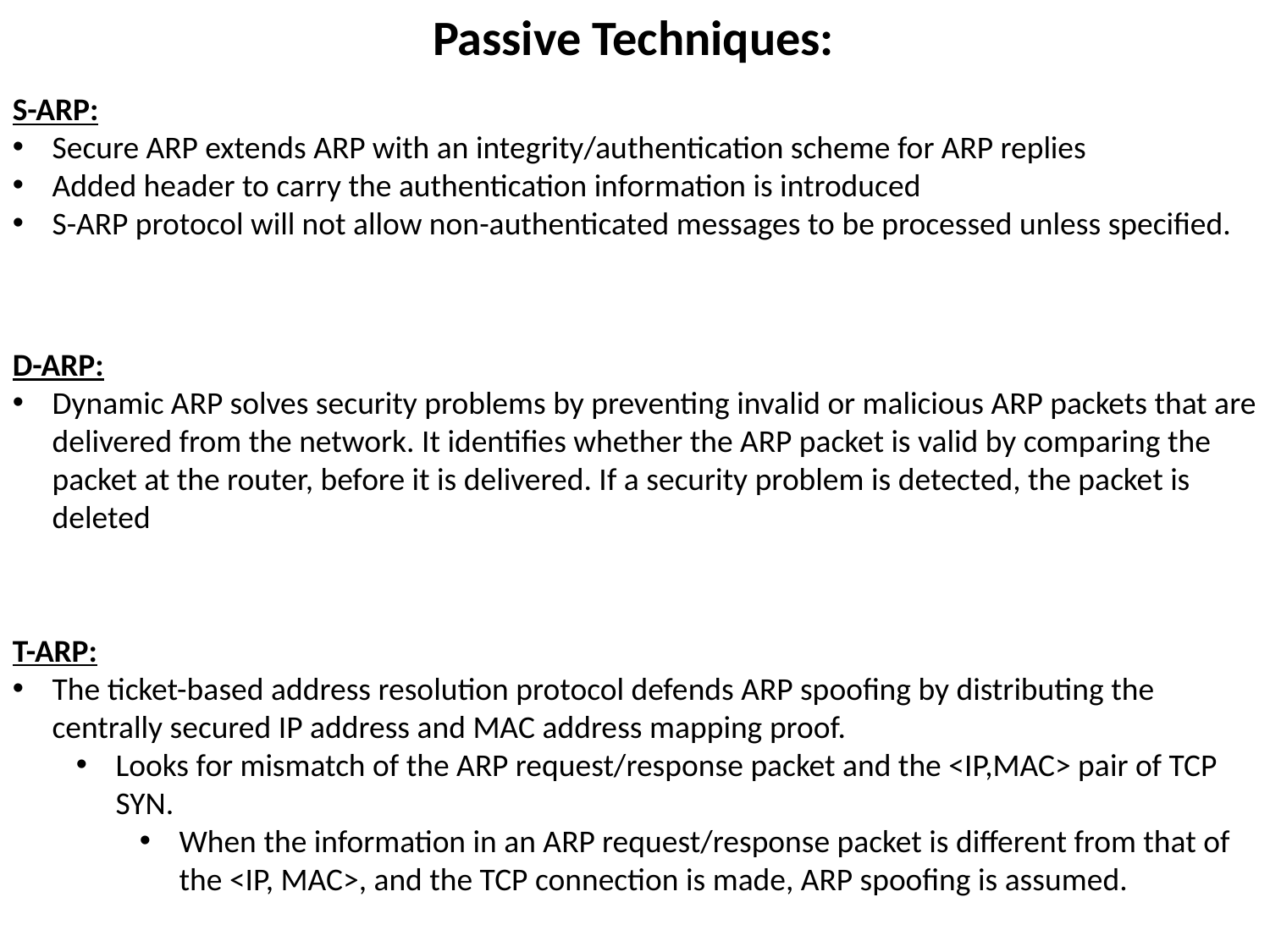

Passive Techniques:
S-ARP:
Secure ARP extends ARP with an integrity/authentication scheme for ARP replies
Added header to carry the authentication information is introduced
S-ARP protocol will not allow non-authenticated messages to be processed unless specified.
D-ARP:
Dynamic ARP solves security problems by preventing invalid or malicious ARP packets that are delivered from the network. It identifies whether the ARP packet is valid by comparing the packet at the router, before it is delivered. If a security problem is detected, the packet is deleted
T-ARP:
The ticket-based address resolution protocol defends ARP spoofing by distributing the centrally secured IP address and MAC address mapping proof.
Looks for mismatch of the ARP request/response packet and the <IP,MAC> pair of TCP  SYN.
When the information in an ARP request/response packet is different from that of the <IP, MAC>, and the TCP connection is made, ARP spoofing is assumed.